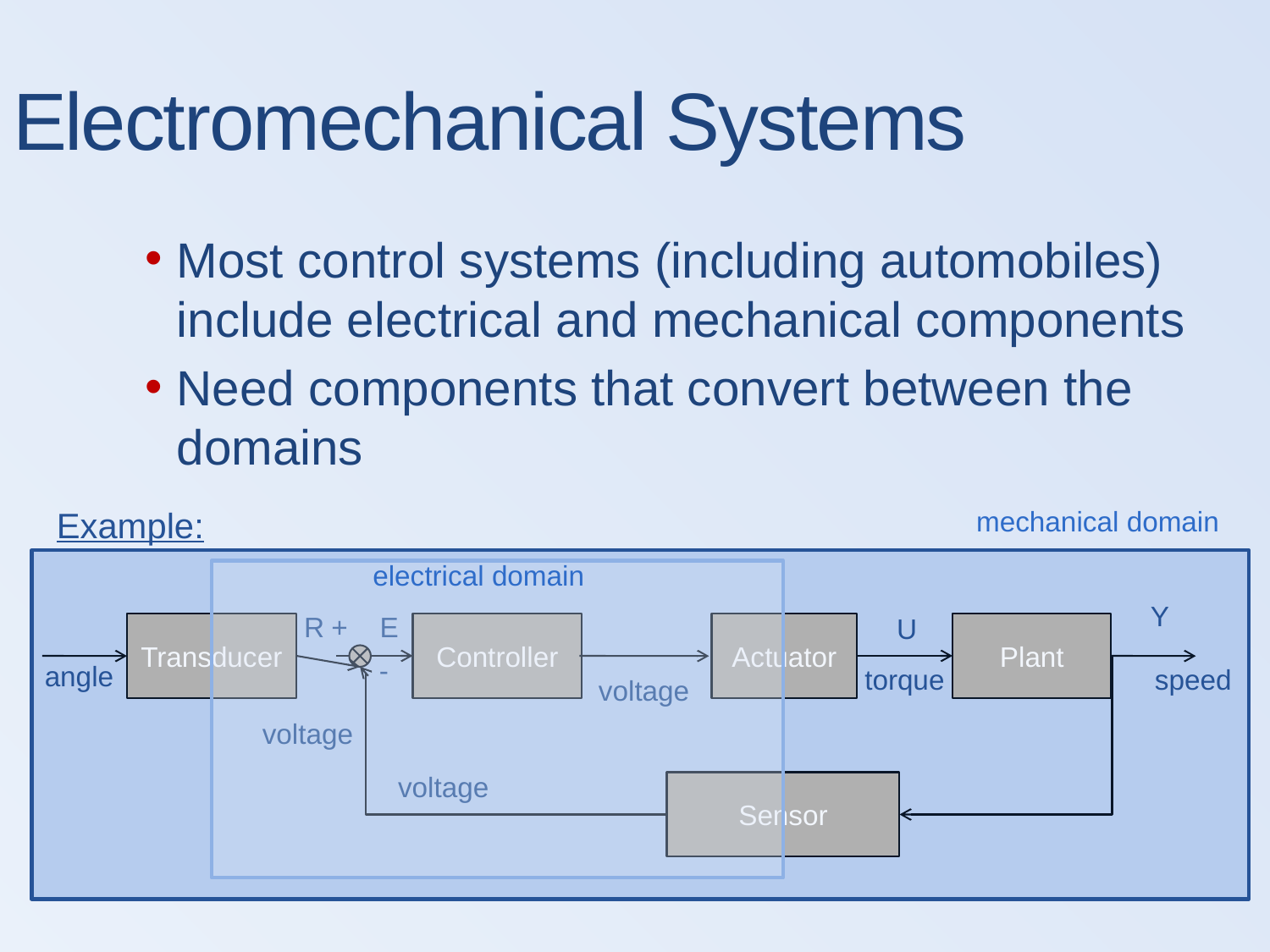

Electromechanical Systems
Most control systems (including automobiles) include electrical and mechanical components
Need components that convert between the domains
Example:
mechanical domain

electrical domain

Y
R
+
E
U
Transducer
Controller
Actuator
Plant

-
angle
torque
speed
voltage
voltage
voltage
Sensor